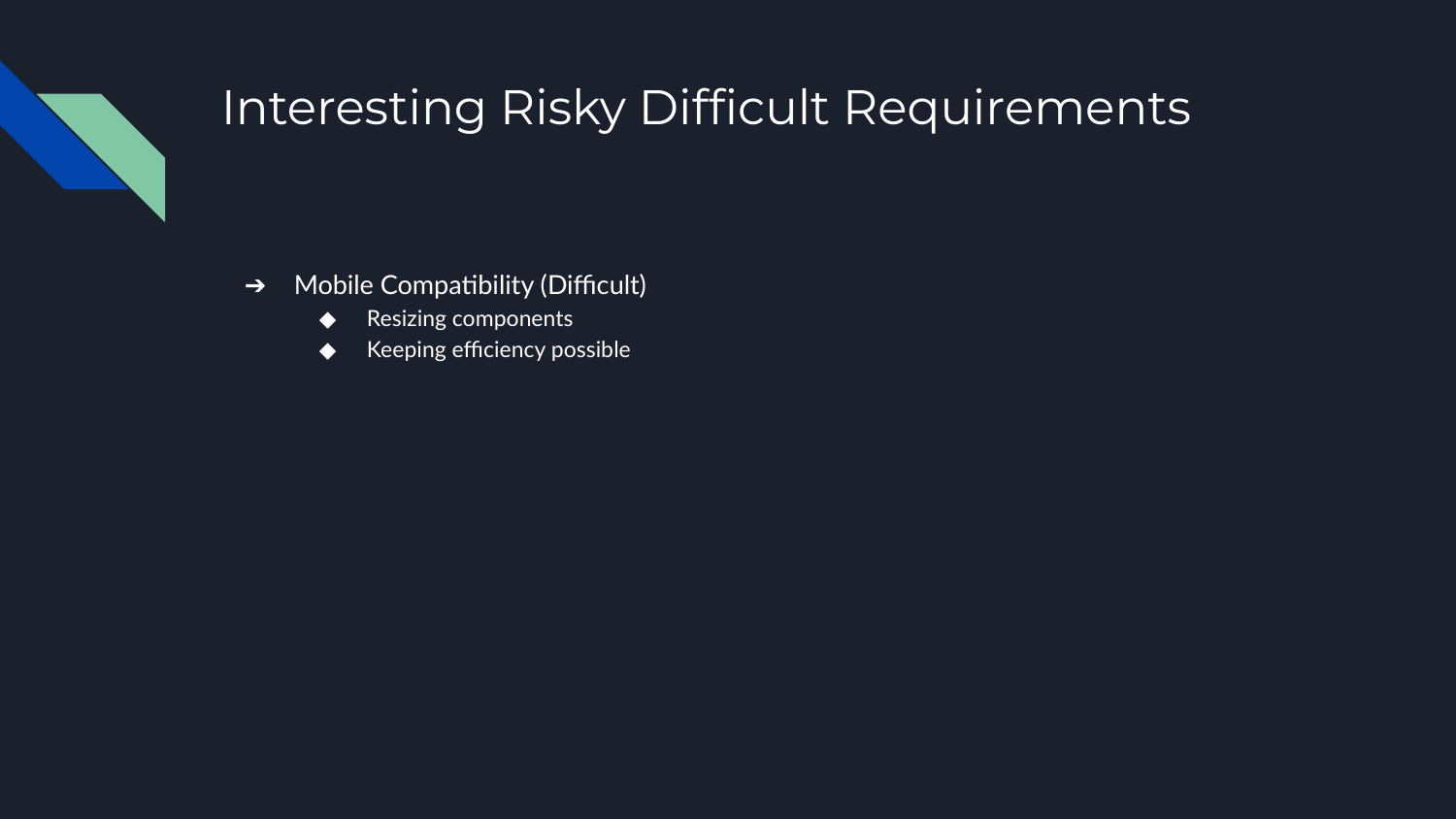

# Interesting Risky Difficult Requirements

Mobile Compatibility (Difficult)
Resizing components
Keeping efficiency possible